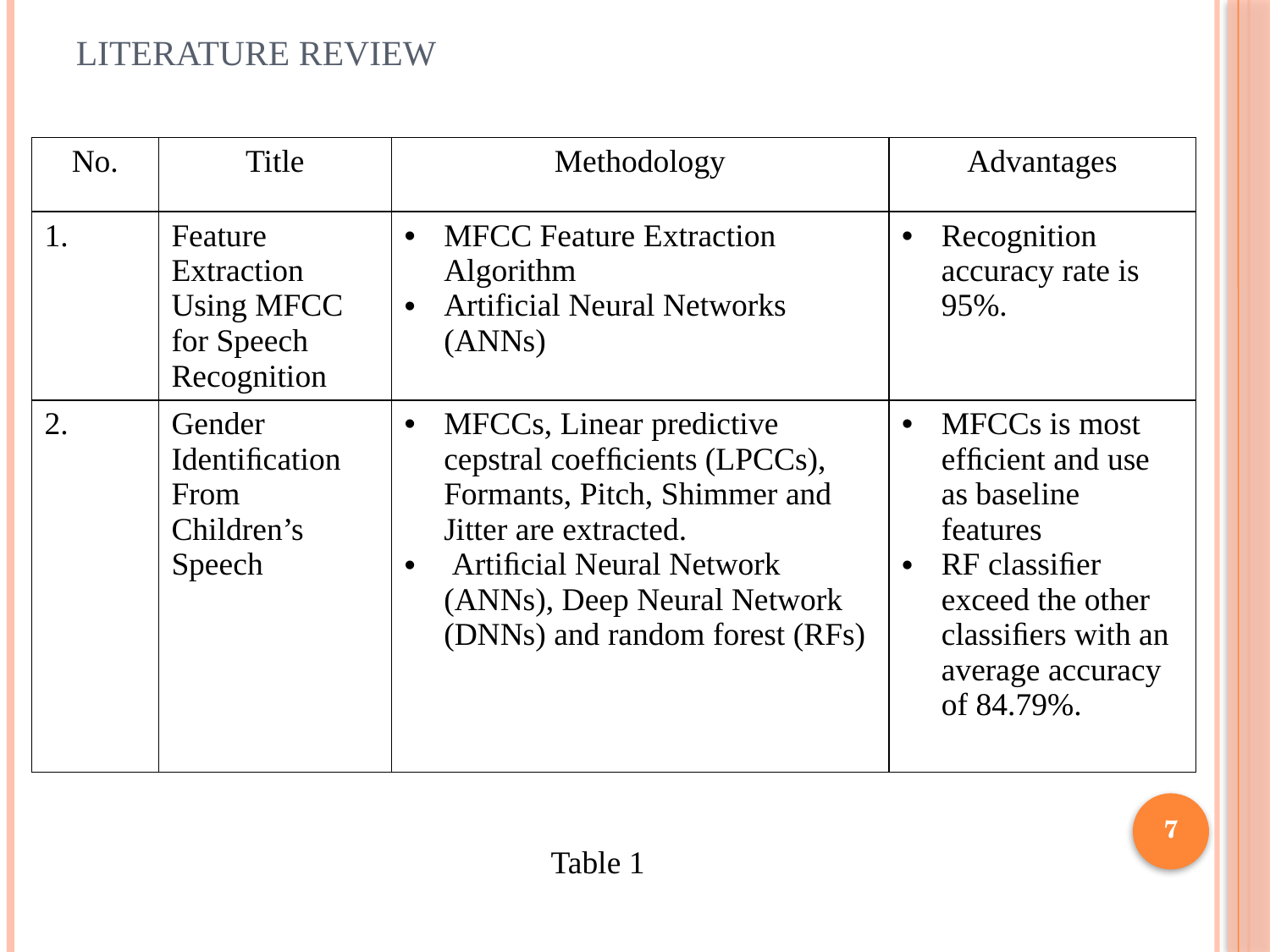

# Literature Review
| No. | Title | Methodology | Advantages |
| --- | --- | --- | --- |
| 1. | Feature Extraction Using MFCC for Speech Recognition | MFCC Feature Extraction Algorithm Artificial Neural Networks (ANNs) | Recognition accuracy rate is 95%. |
| 2. | Gender Identiﬁcation From Children’s Speech | MFCCs, Linear predictive cepstral coefﬁcients (LPCCs), Formants, Pitch, Shimmer and Jitter are extracted. Artiﬁcial Neural Network (ANNs), Deep Neural Network (DNNs) and random forest (RFs) | MFCCs is most efﬁcient and use as baseline features RF classiﬁer exceed the other classiﬁers with an average accuracy of 84.79%. |
7
Table 1